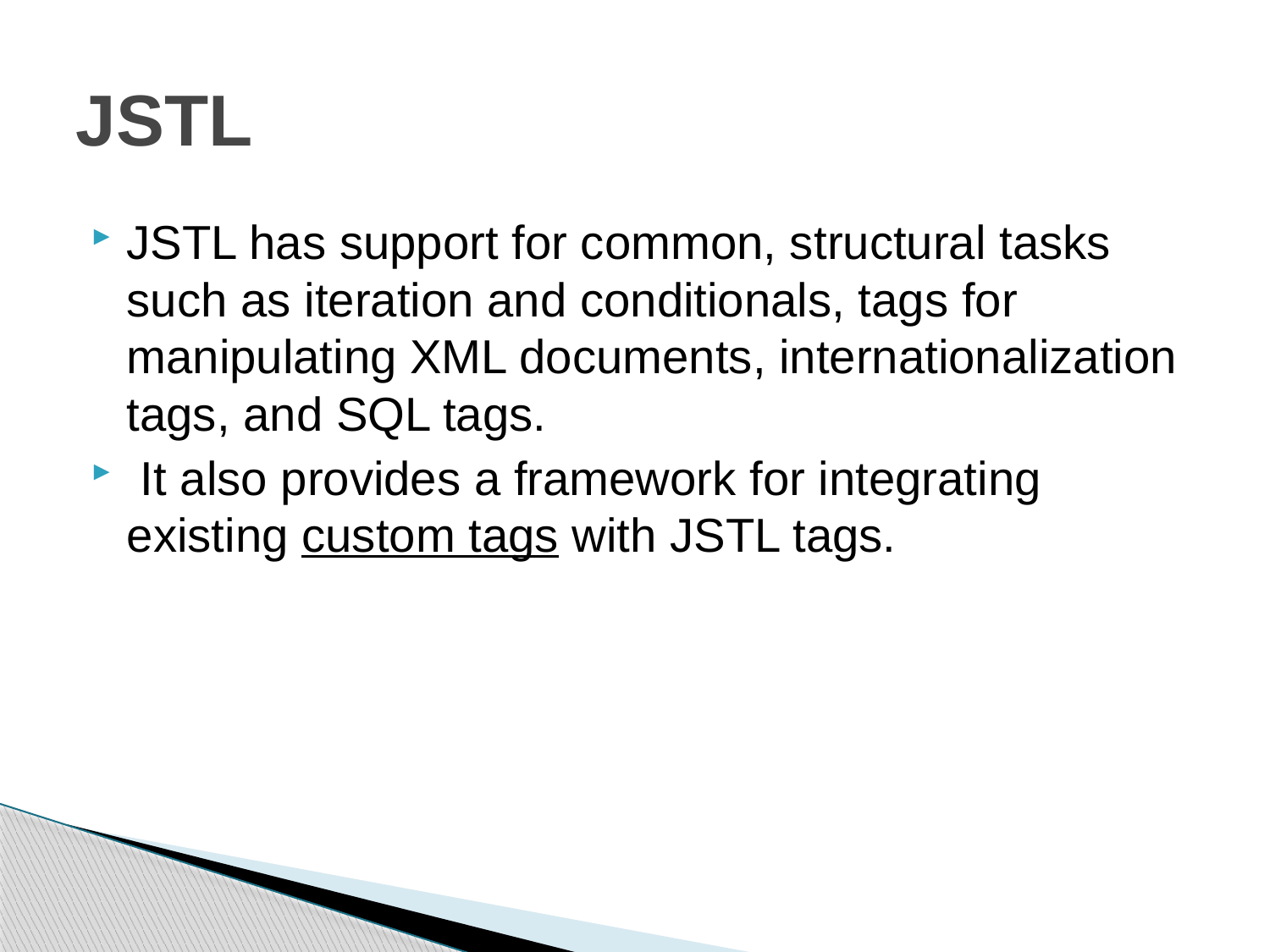

# JSTL
JSTL has support for common, structural tasks such as iteration and conditionals, tags for manipulating XML documents, internationalization tags, and SQL tags.
 It also provides a framework for integrating existing custom tags with JSTL tags.